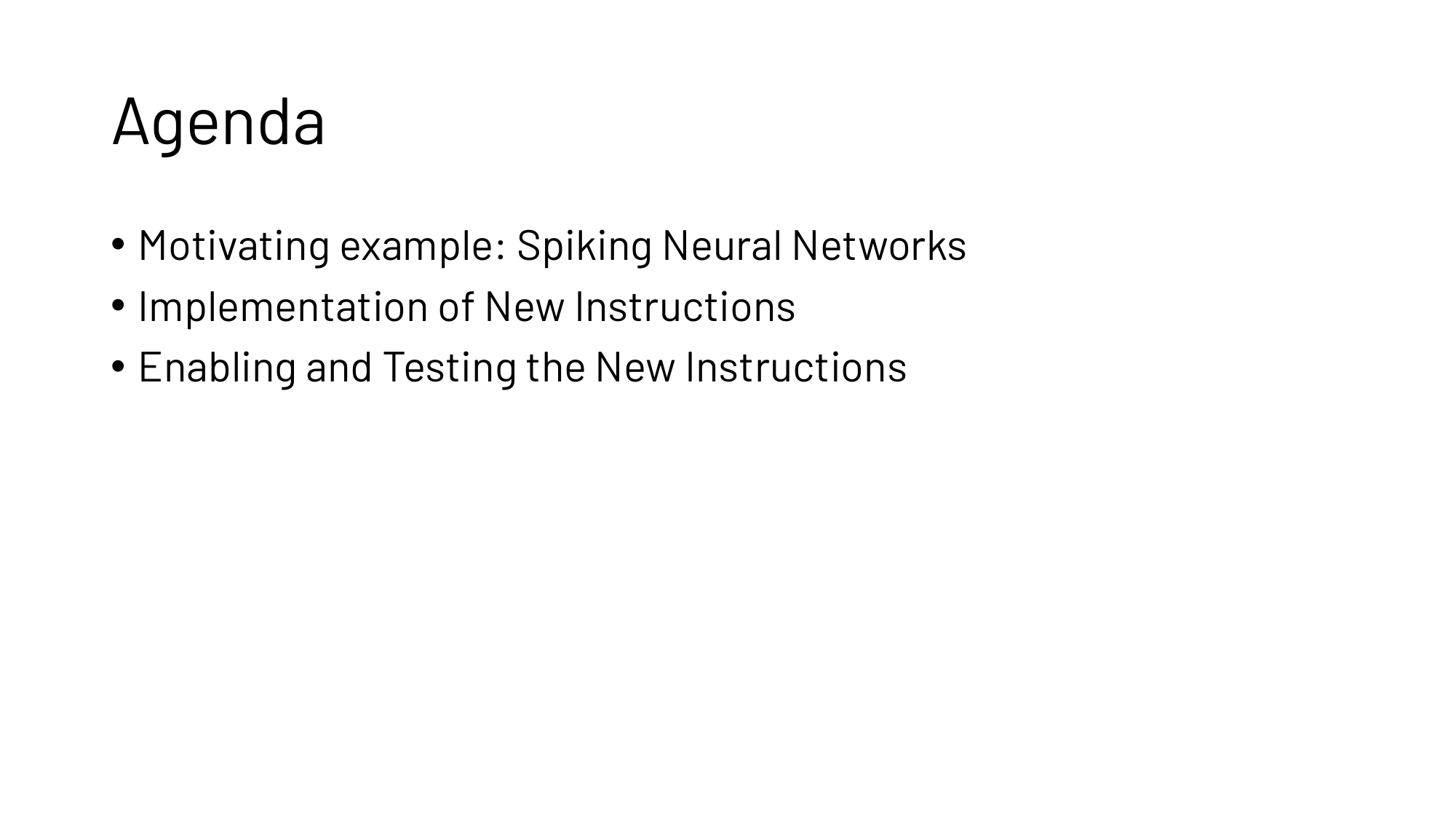

# Agenda
Motivating example: Spiking Neural Networks
Implementation of New Instructions
Enabling and Testing the New Instructions